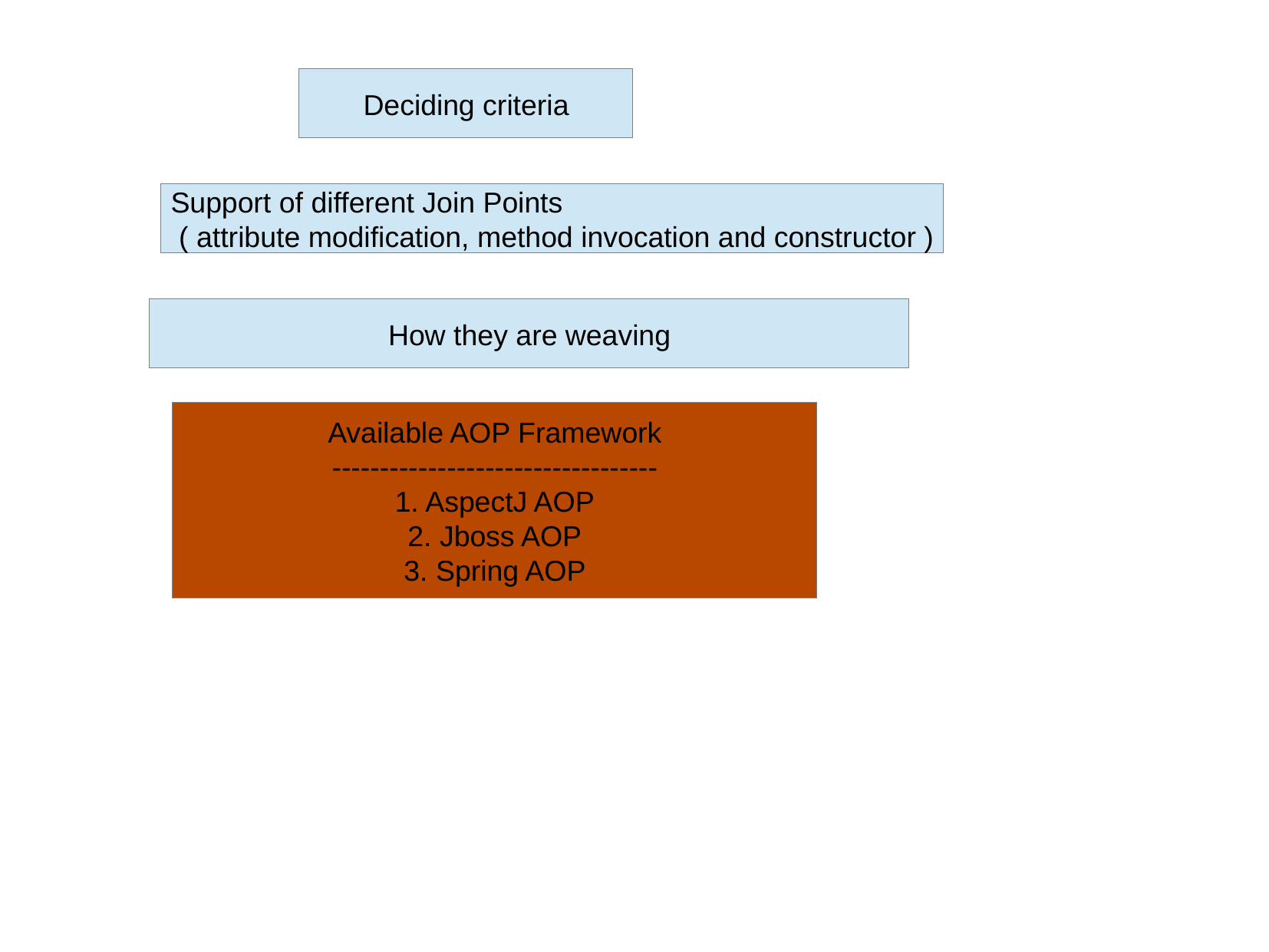

Deciding criteria
Support of different Join Points
 ( attribute modification, method invocation and constructor )
How they are weaving
Available AOP Framework
----------------------------------
1. AspectJ AOP
2. Jboss AOP
3. Spring AOP